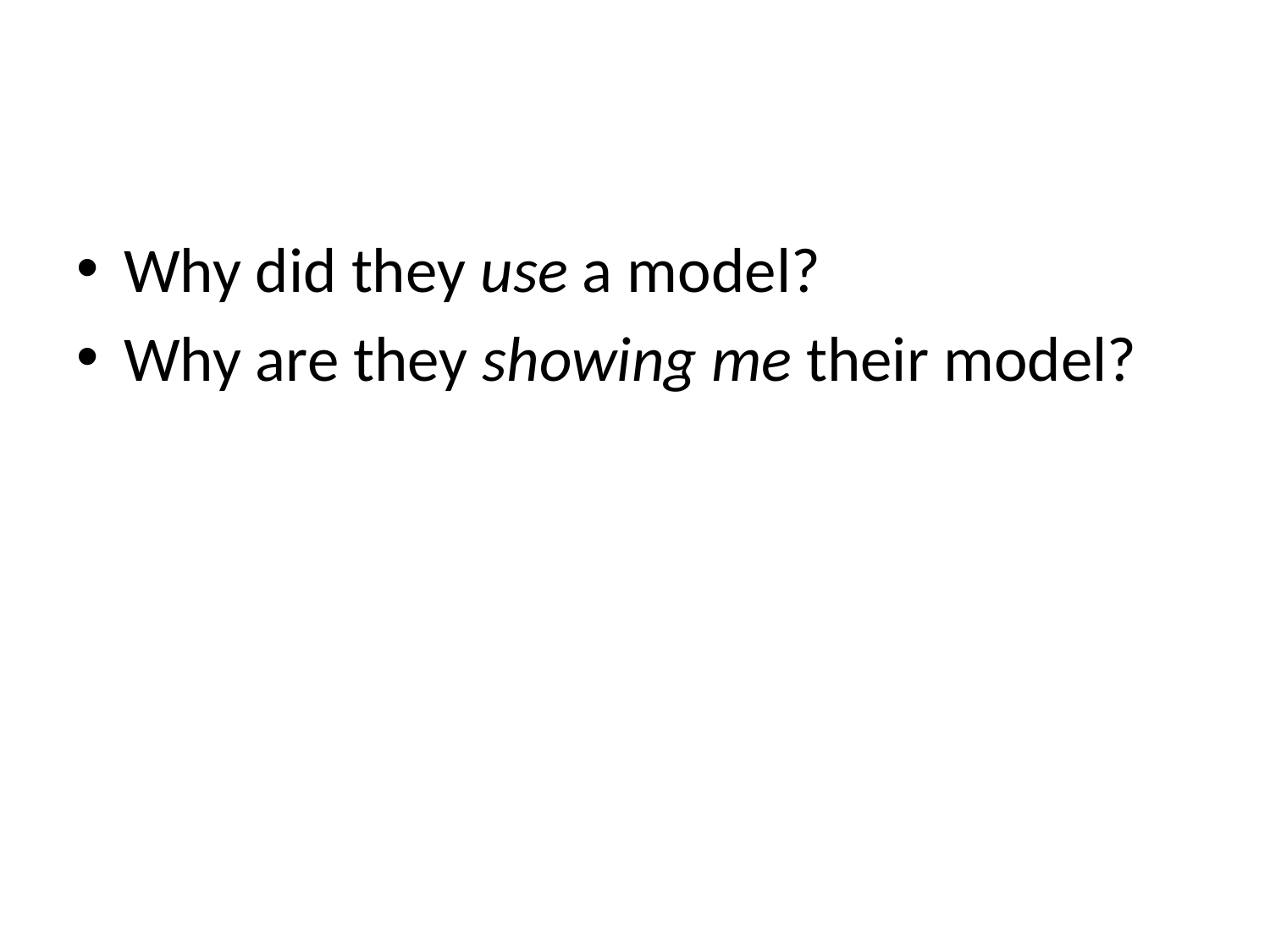

Why did they use a model?
Why are they showing me their model?